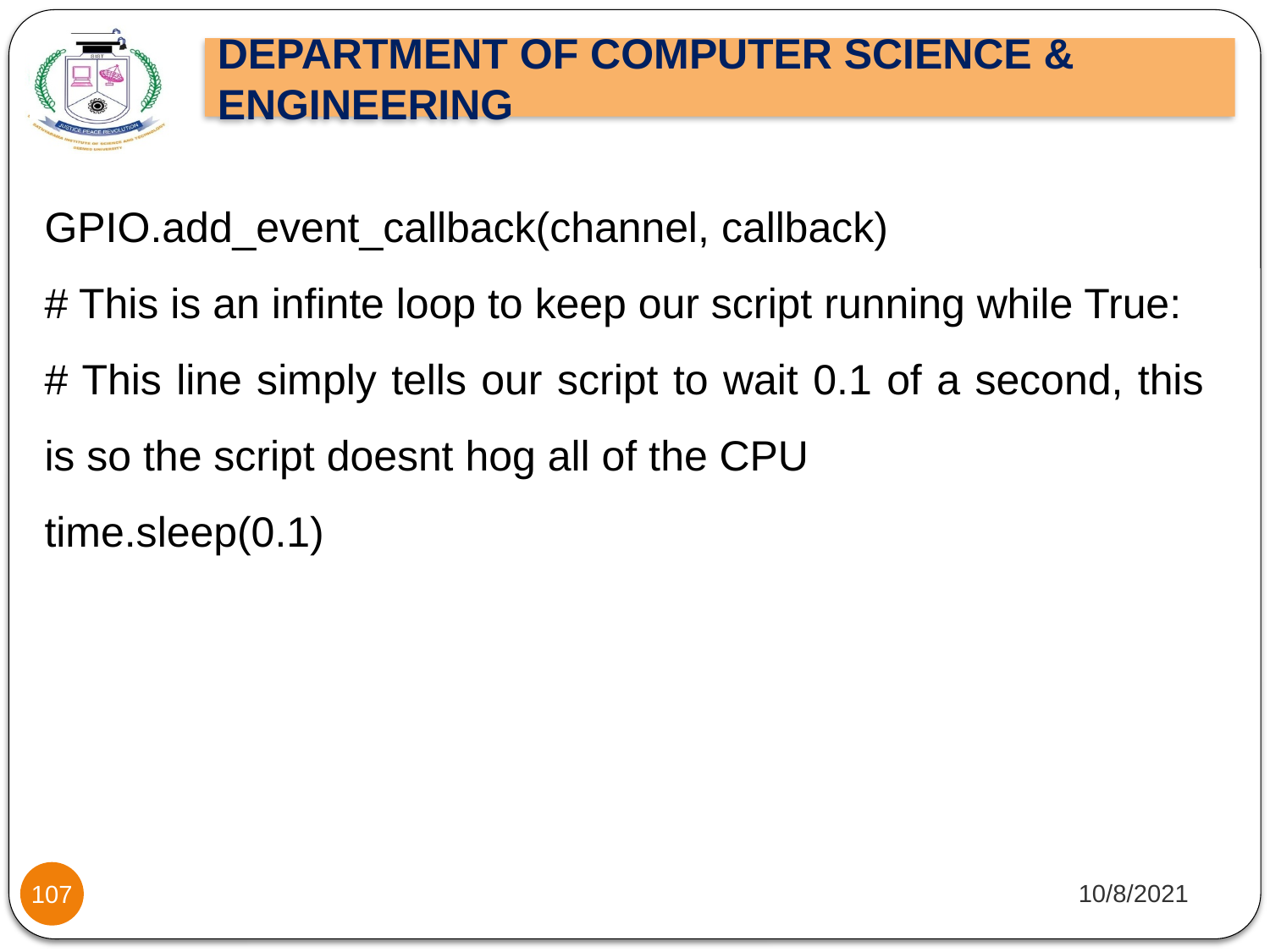

GPIO.add_event_callback(channel, callback)
# This is an infinte loop to keep our script running while True:
# This line simply tells our script to wait 0.1 of a second, this is so the script doesnt hog all of the CPU
time.sleep(0.1)
10/8/2021
107